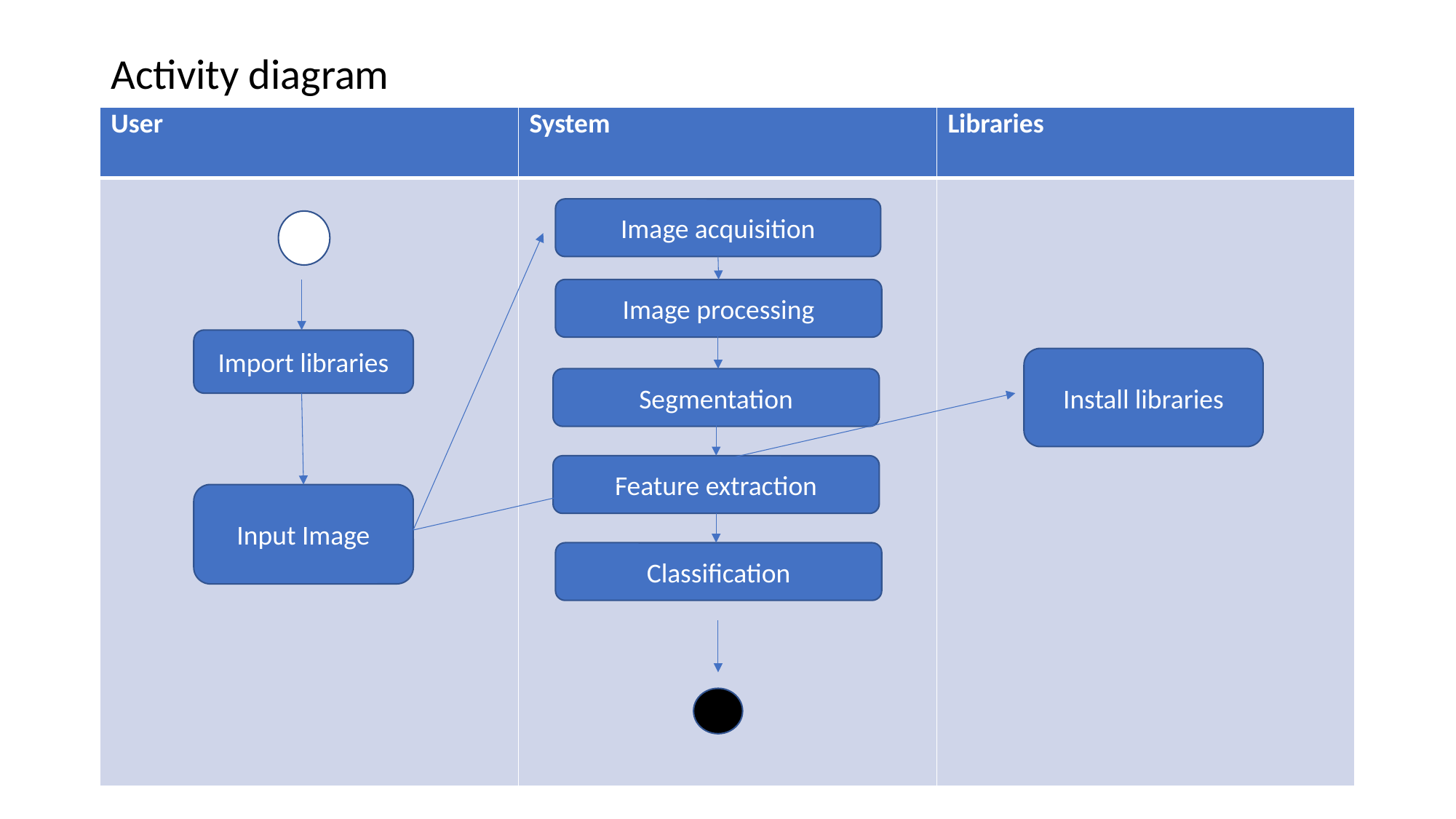

# Activity diagram
| User | System | Libraries |
| --- | --- | --- |
|  |  |  |
Image acquisition

Image processing
Import libraries
Install libraries
Segmentation
Feature extraction
Input Image
Classification